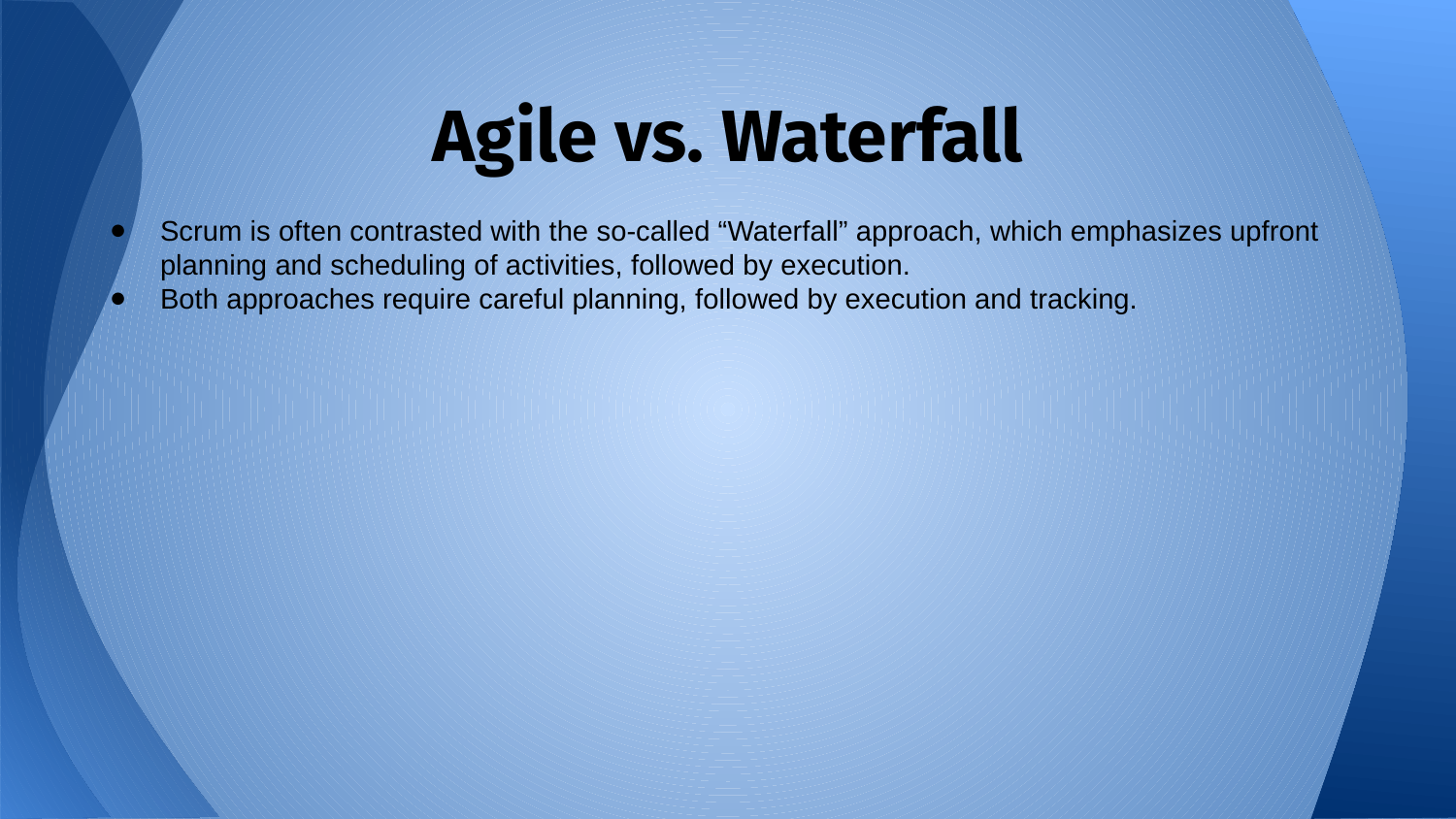

# Agile vs. Waterfall
Scrum is often contrasted with the so-called “Waterfall” approach, which emphasizes upfront planning and scheduling of activities, followed by execution.
Both approaches require careful planning, followed by execution and tracking.